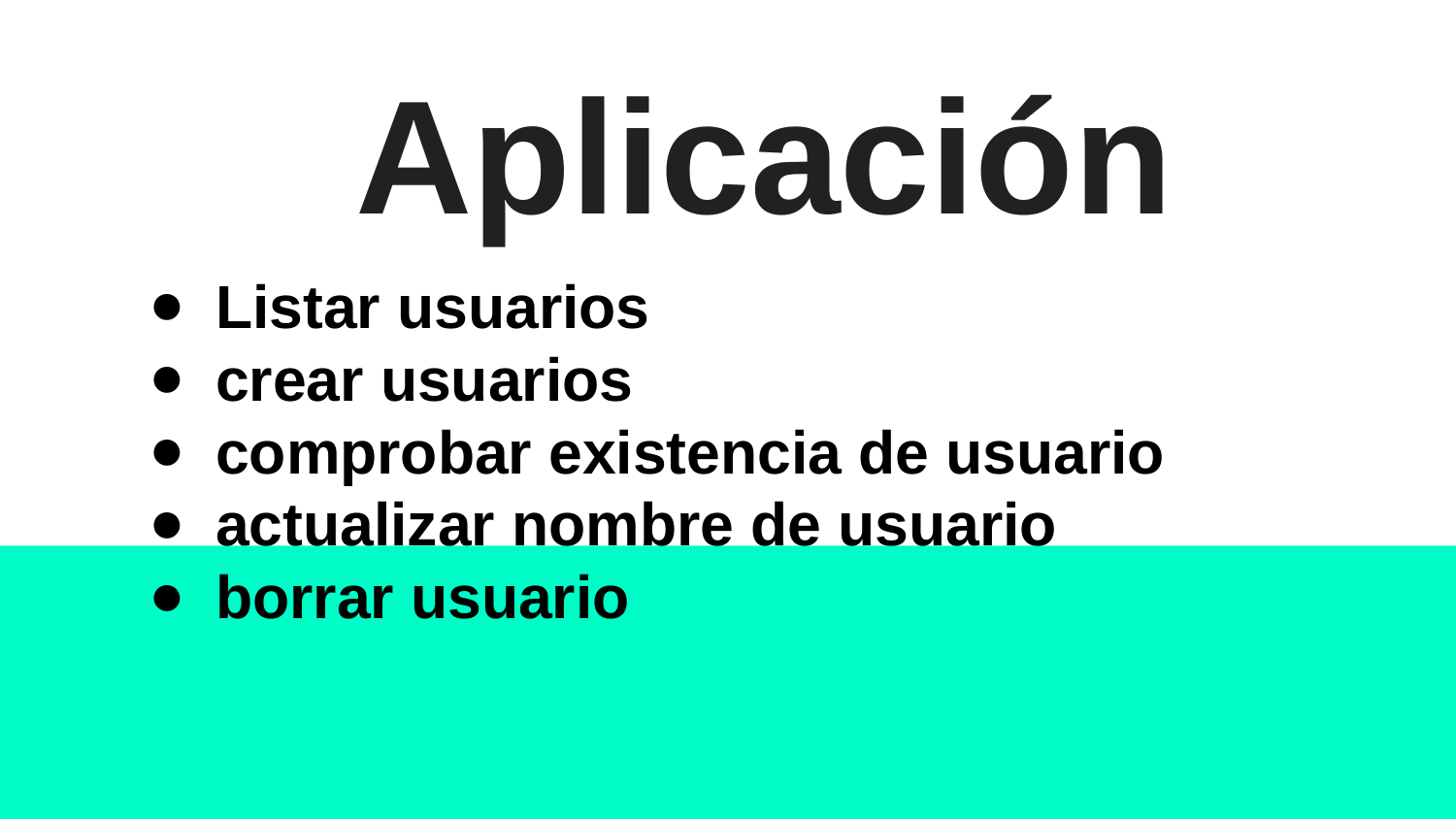

# Aplicación
Listar usuarios
crear usuarios
comprobar existencia de usuario
actualizar nombre de usuario
borrar usuario